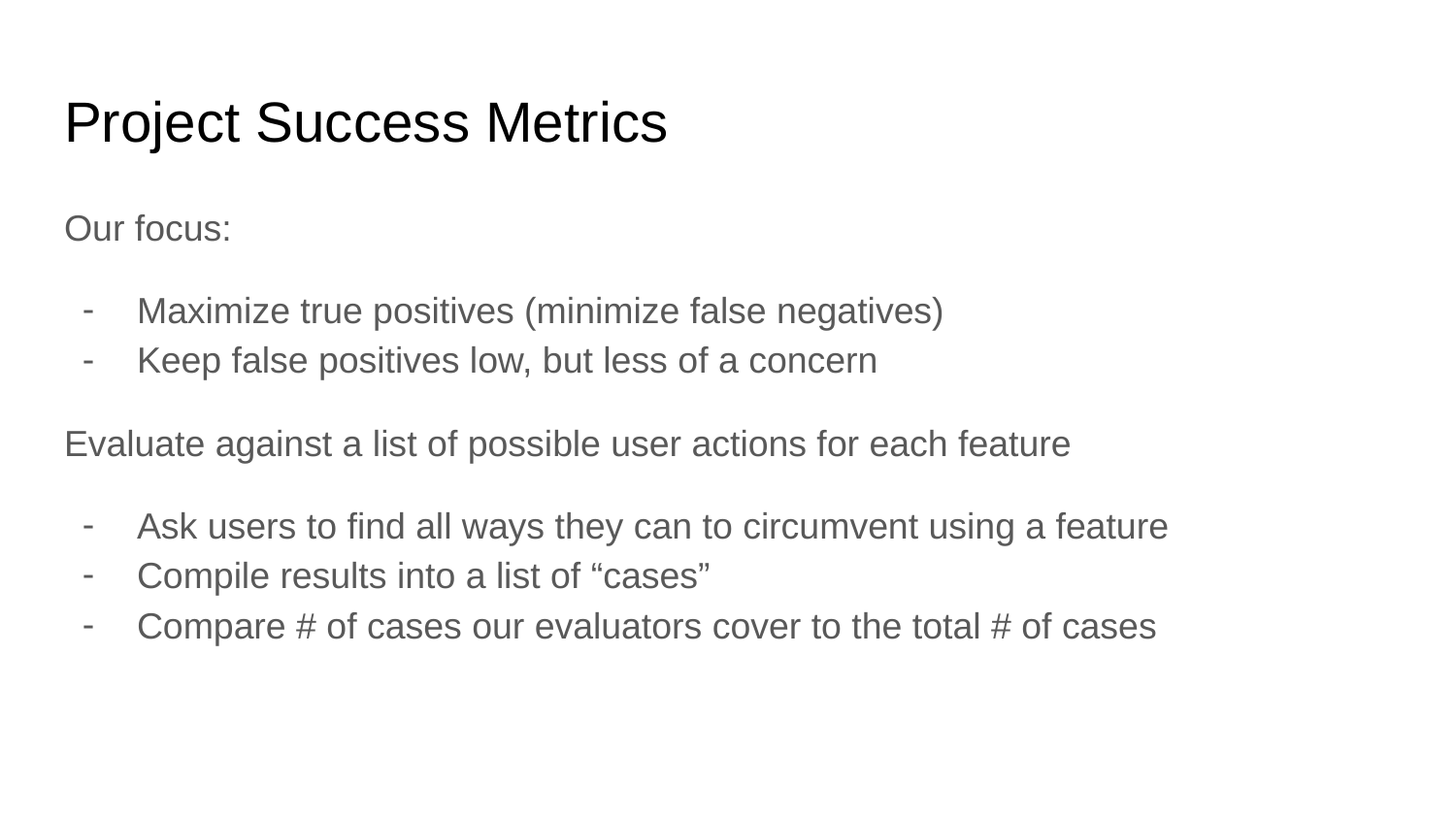

# Project Success Metrics
Our focus:
Maximize true positives (minimize false negatives)
Keep false positives low, but less of a concern
Evaluate against a list of possible user actions for each feature
Ask users to find all ways they can to circumvent using a feature
Compile results into a list of “cases”
Compare # of cases our evaluators cover to the total # of cases